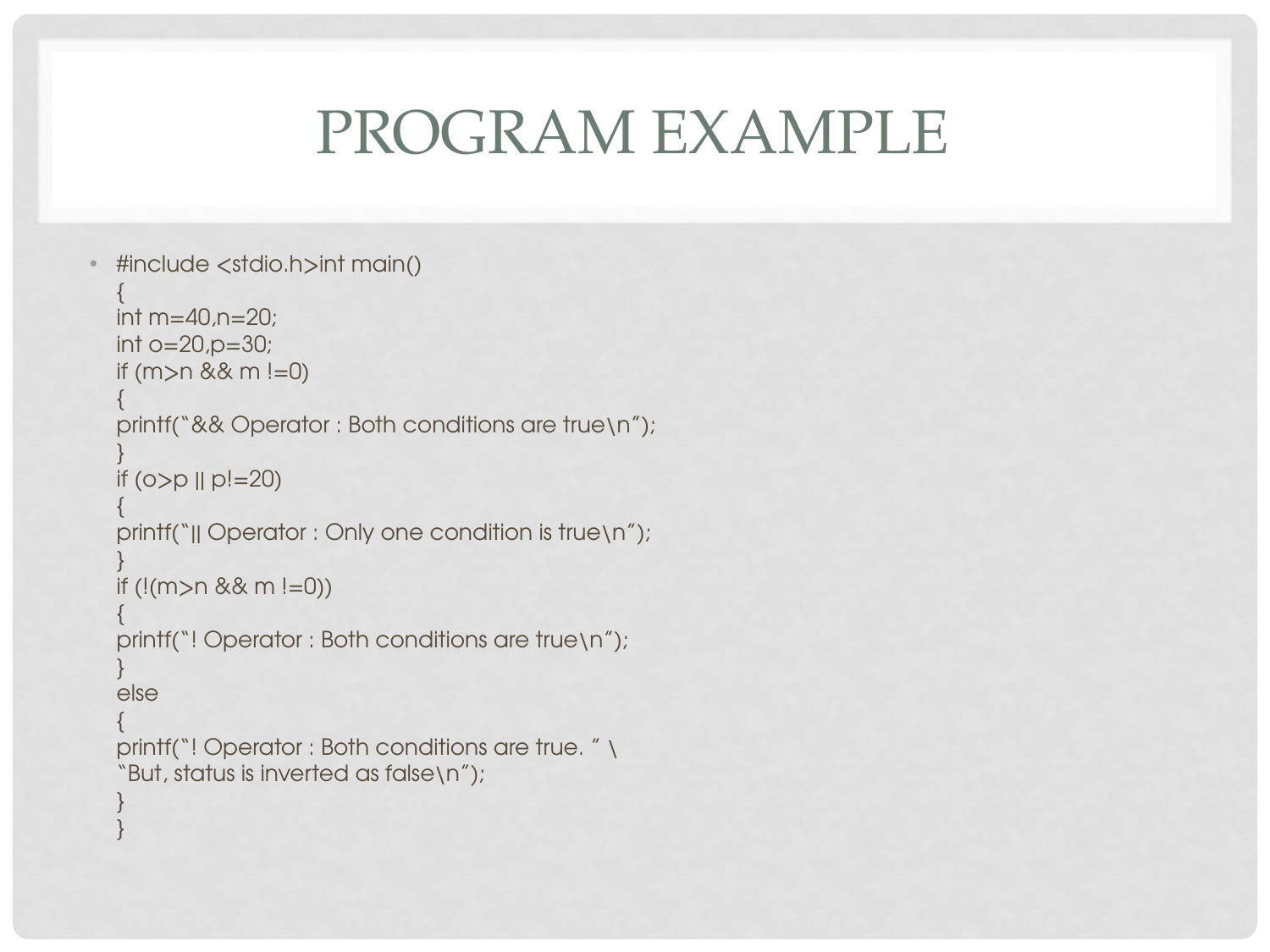

# Program example
#include <stdio.h>int main()
{
int m=40,n=20;
int o=20,p=30;
if (m>n && m !=0)
{
printf(“&& Operator : Both conditions are true\n”);
}
if (o>p || p!=20)
{
printf(“|| Operator : Only one condition is true\n”);
}
if (!(m>n && m !=0))
{
printf(“! Operator : Both conditions are true\n”);
}
else
{
printf(“! Operator : Both conditions are true. ” \
“But, status is inverted as false\n”);
}
}